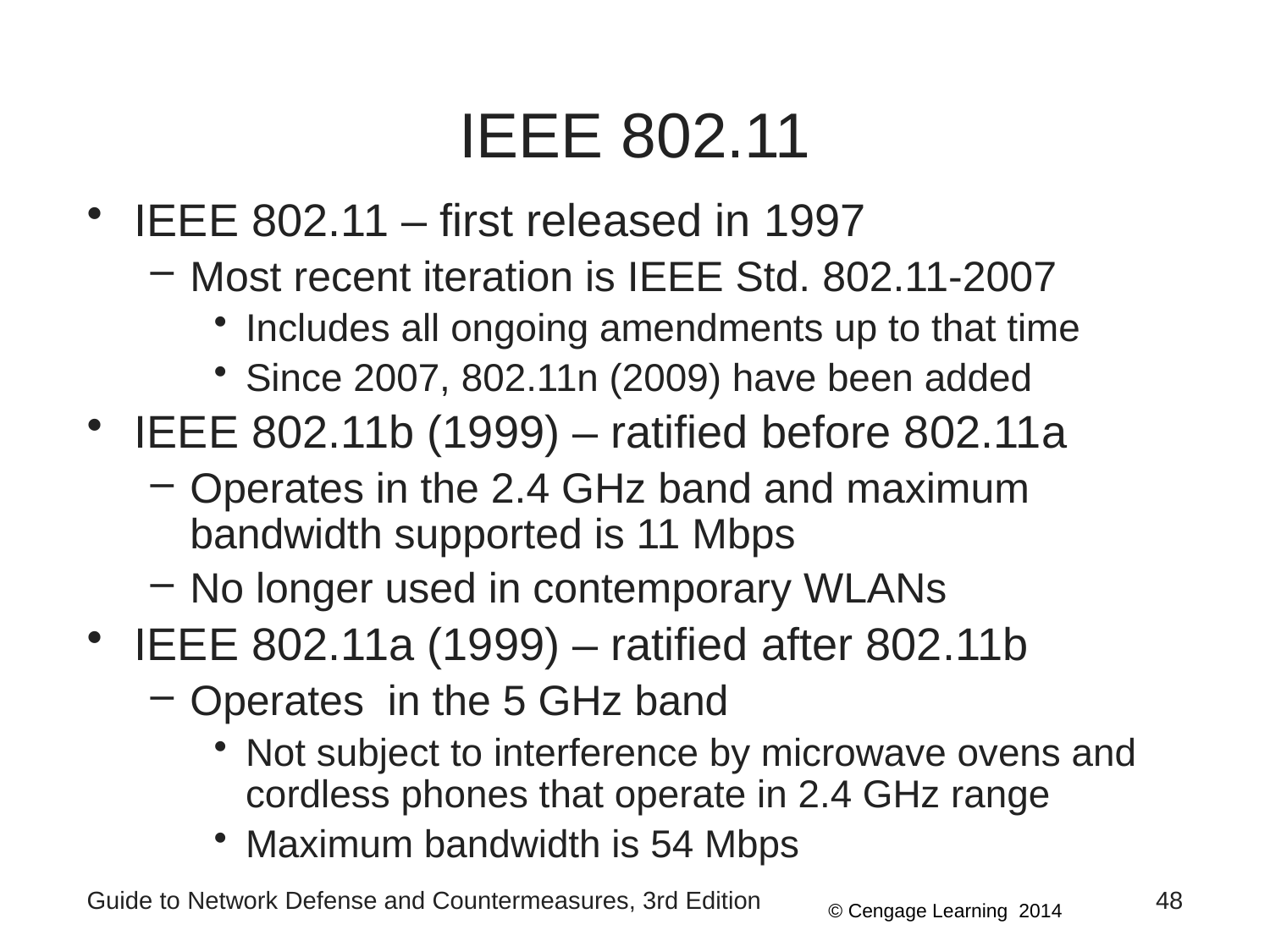

# IEEE 802.11
IEEE 802.11 – first released in 1997
Most recent iteration is IEEE Std. 802.11-2007
Includes all ongoing amendments up to that time
Since 2007, 802.11n (2009) have been added
IEEE 802.11b (1999) – ratified before 802.11a
Operates in the 2.4 GHz band and maximum bandwidth supported is 11 Mbps
No longer used in contemporary WLANs
IEEE 802.11a (1999) – ratified after 802.11b
Operates  in the 5 GHz band
Not subject to interference by microwave ovens and cordless phones that operate in 2.4 GHz range
Maximum bandwidth is 54 Mbps
Guide to Network Defense and Countermeasures, 3rd Edition
48